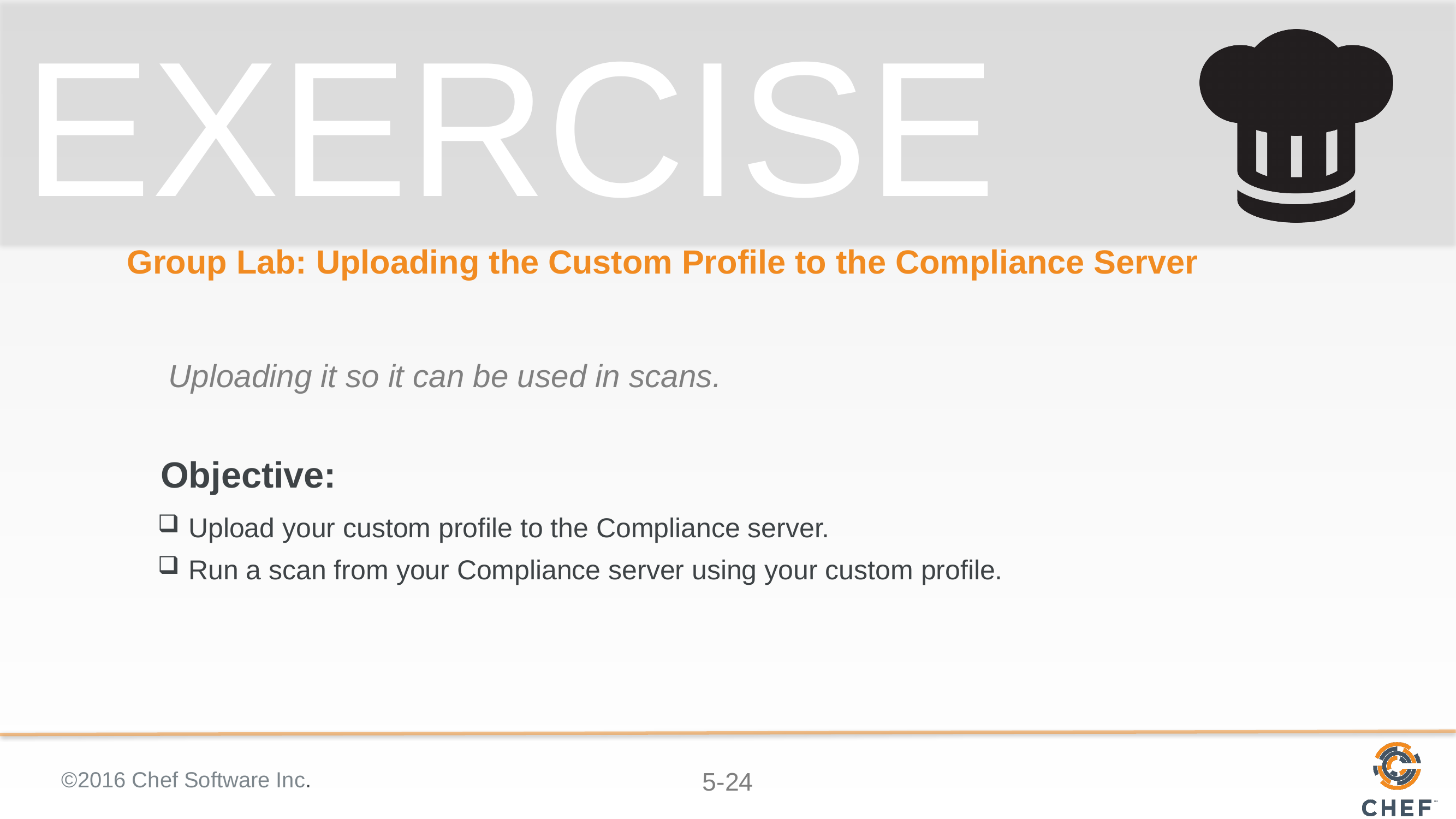

# Group Lab: Uploading the Custom Profile to the Compliance Server
Uploading it so it can be used in scans.
Upload your custom profile to the Compliance server.
Run a scan from your Compliance server using your custom profile.